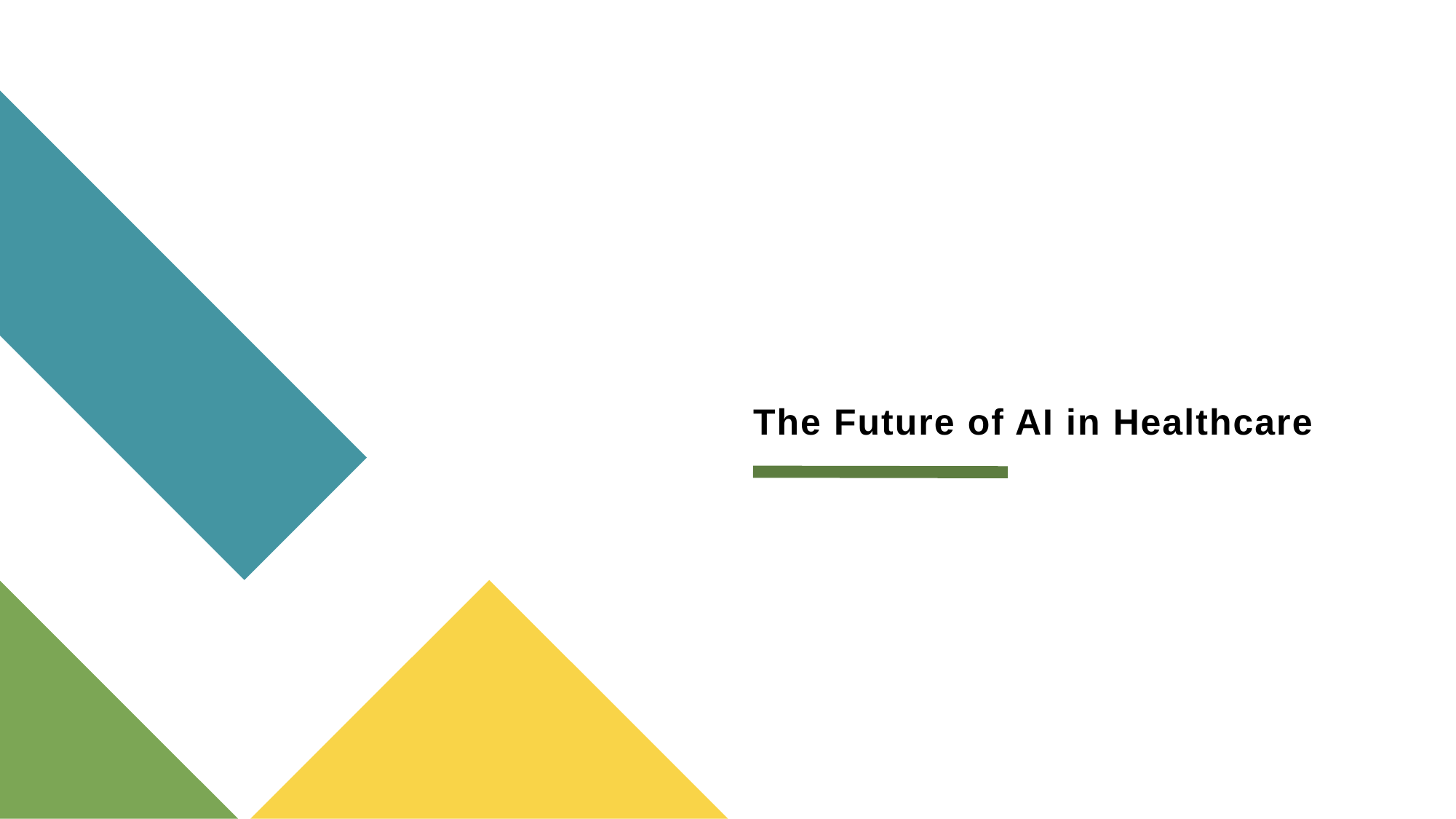

# The Future of AI in Healthcare